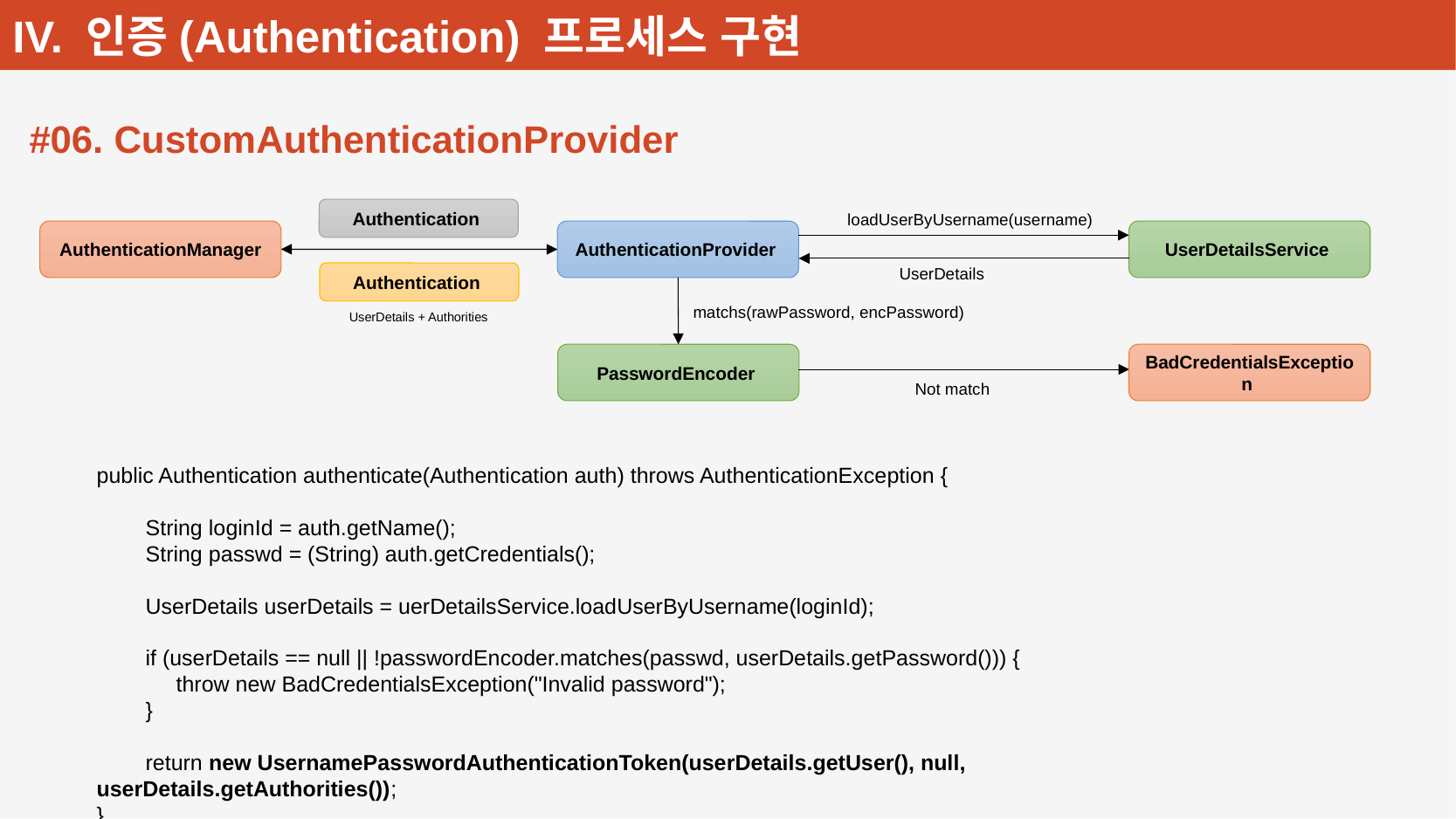

#06. CustomAuthenticationProvider
Authentication
loadUserByUsername(username)
AuthenticationManager
UserDetailsService
AuthenticationProvider
UserDetails
Authentication
matchs(rawPassword, encPassword)
UserDetails + Authorities
BadCredentialsException
PasswordEncoder
Not match

public Authentication authenticate(Authentication auth) throws AuthenticationException {

        String loginId = auth.getName();
        String passwd = (String) auth.getCredentials();

        UserDetails userDetails = uerDetailsService.loadUserByUsername(loginId);

        if (userDetails == null || !passwordEncoder.matches(passwd, userDetails.getPassword())) {
             throw new BadCredentialsException("Invalid password");
        }

        return new UsernamePasswordAuthenticationToken(userDetails.getUser(), null, userDetails.getAuthorities());
}